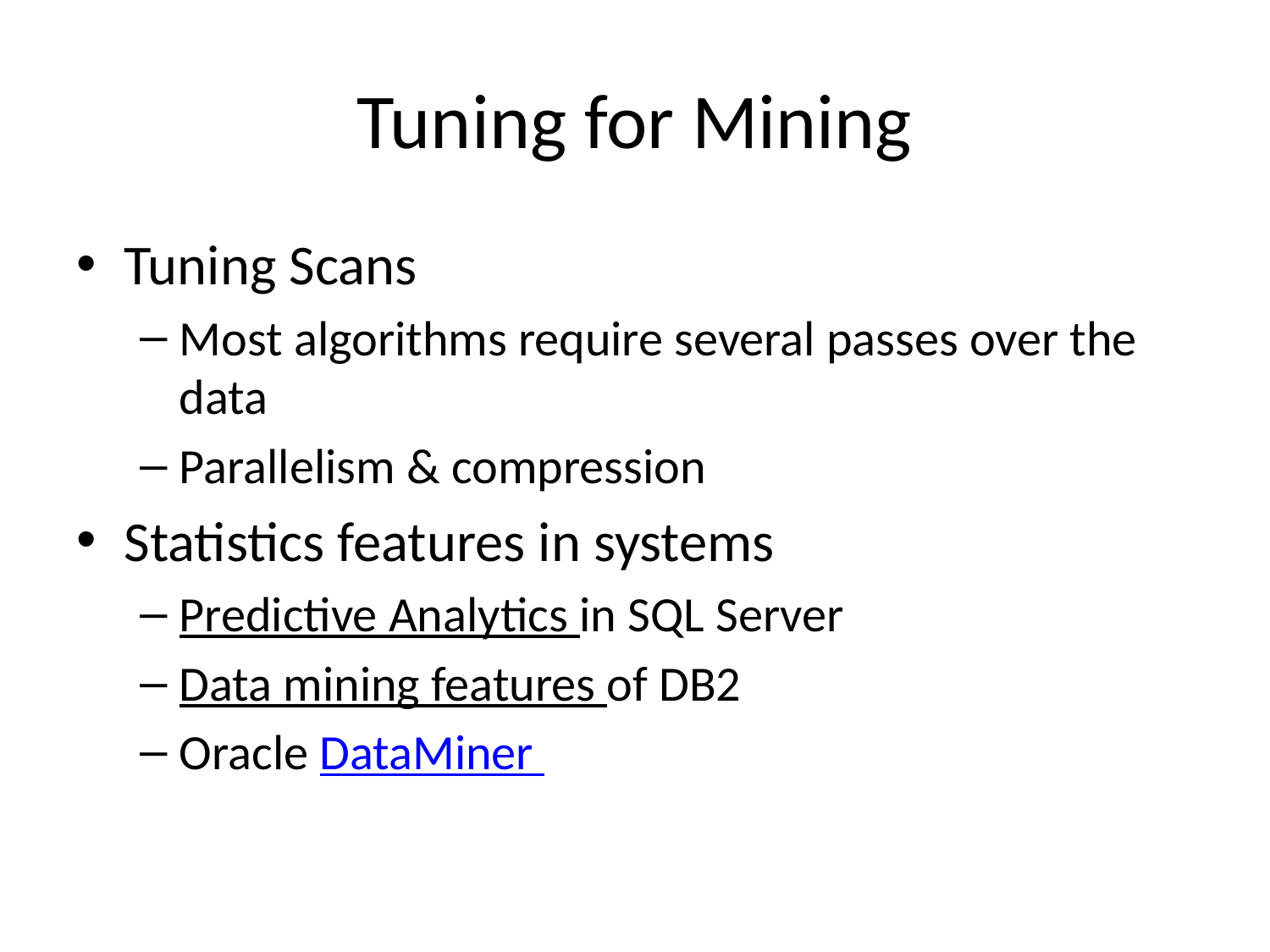

# Tuning for Mining
Tuning Scans
Most algorithms require several passes over the data
Parallelism & compression
Statistics features in systems
Predictive Analytics in SQL Server
Data mining features of DB2
Oracle DataMiner